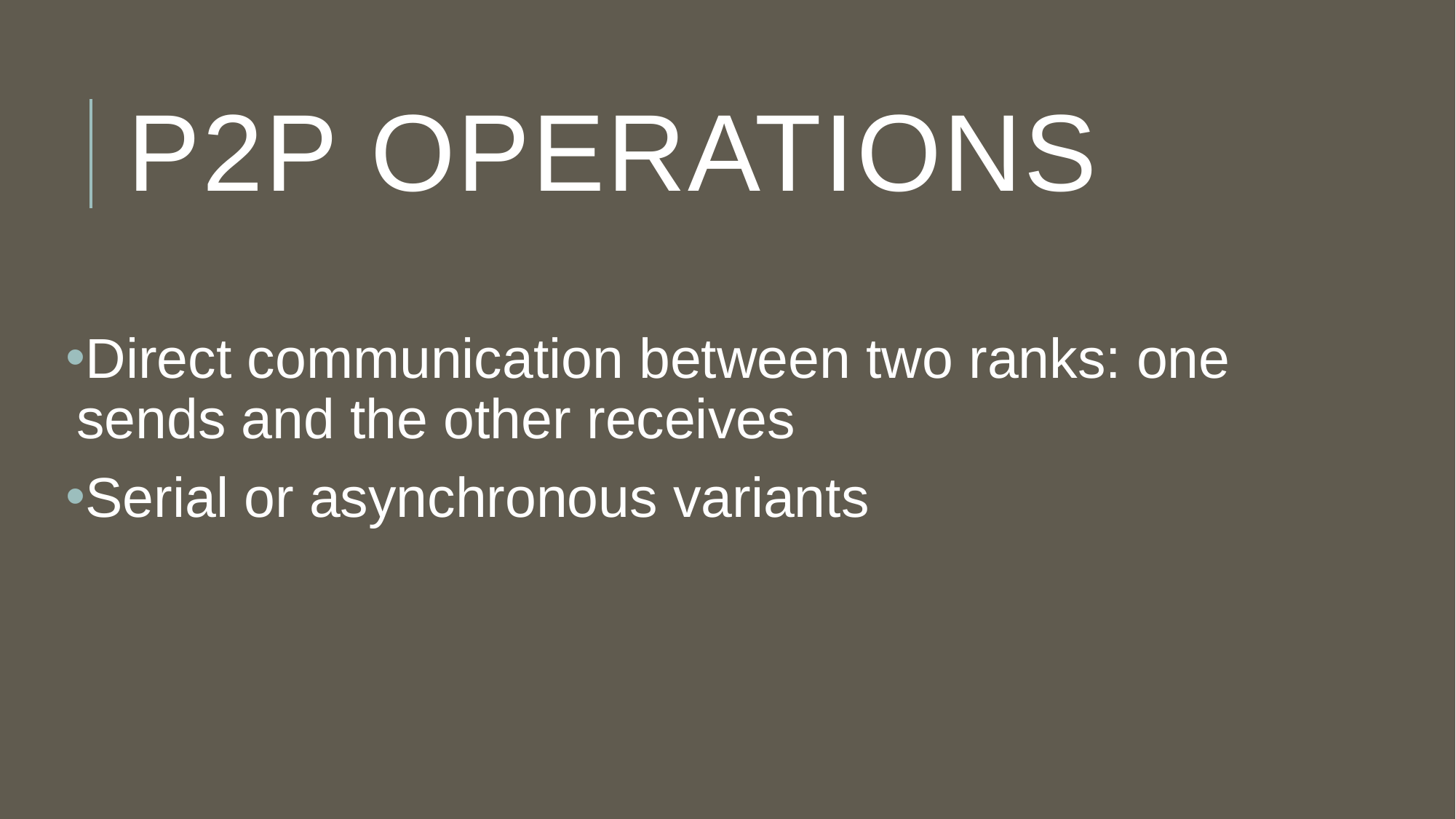

# p2p operations
Direct communication between two ranks: one sends and the other receives
Serial or asynchronous variants